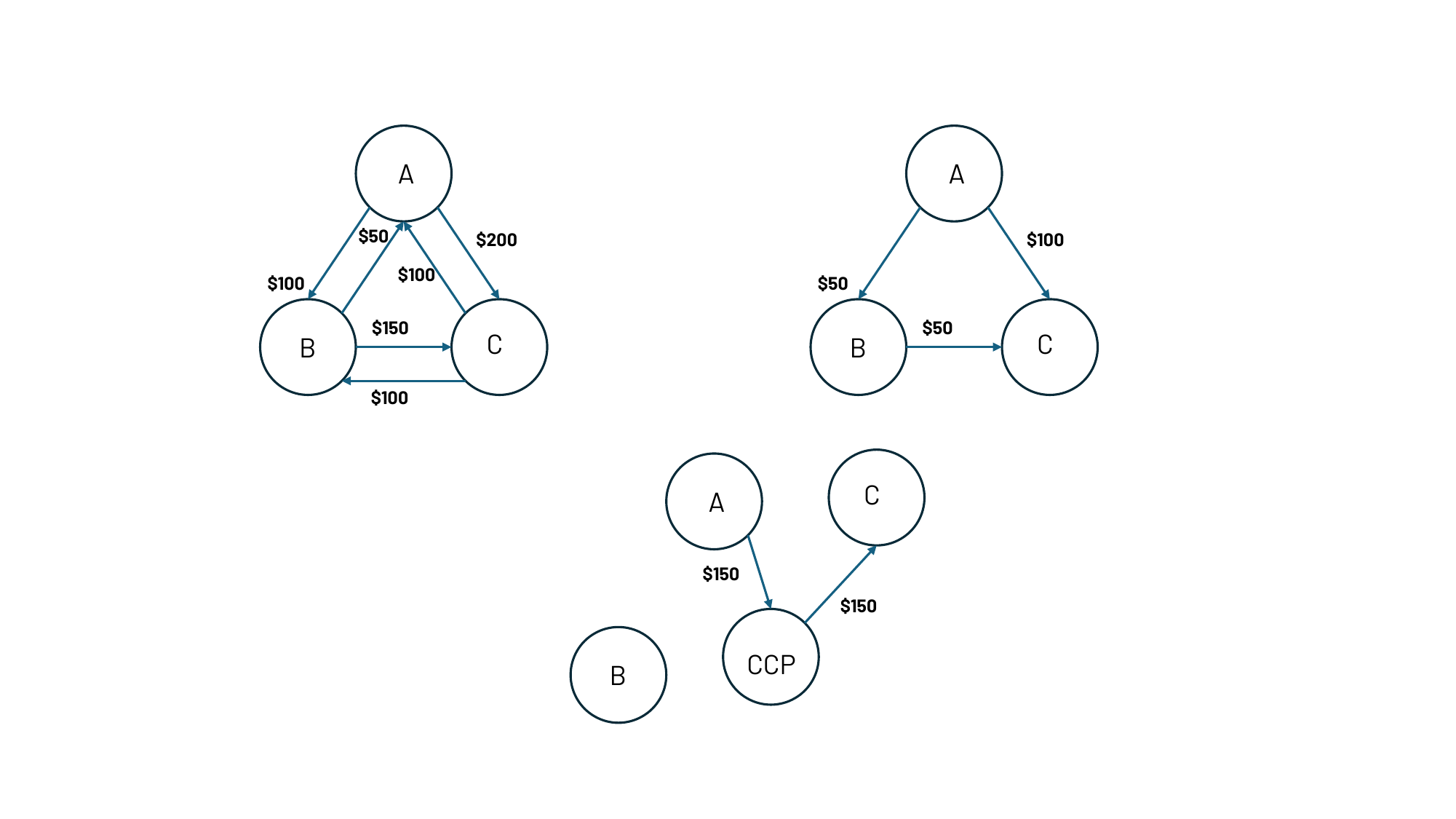

A
$50
$200
$100
$100

$150
C
B
$100

A
$100
$50

$50
C
B

C
A
$150

B
$150

CCP